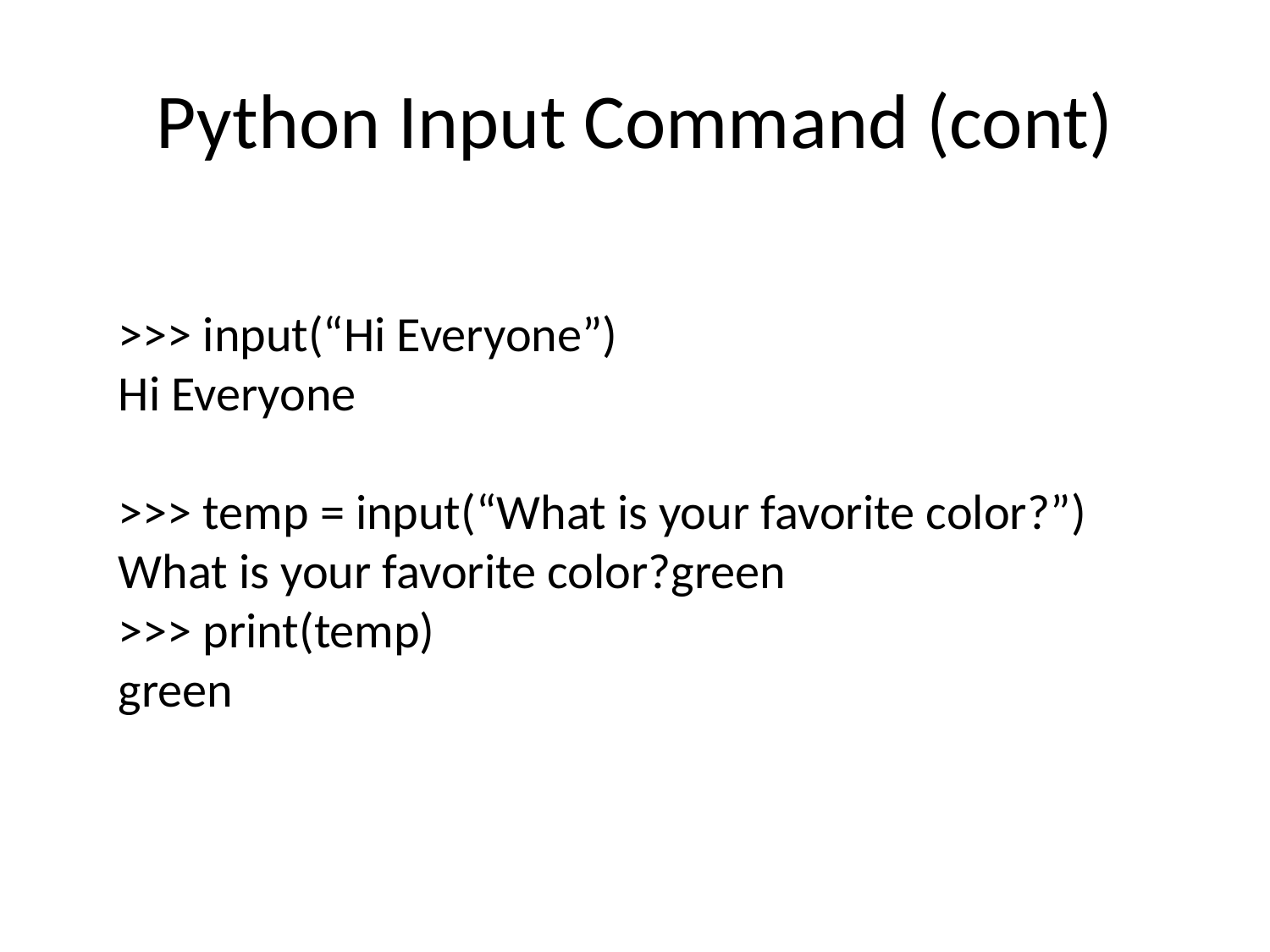

# Python Input Command (cont)
>>> input(“Hi Everyone”)
Hi Everyone

>>> temp = input(“What is your favorite color?”)
What is your favorite color?green
>>> print(temp)
green